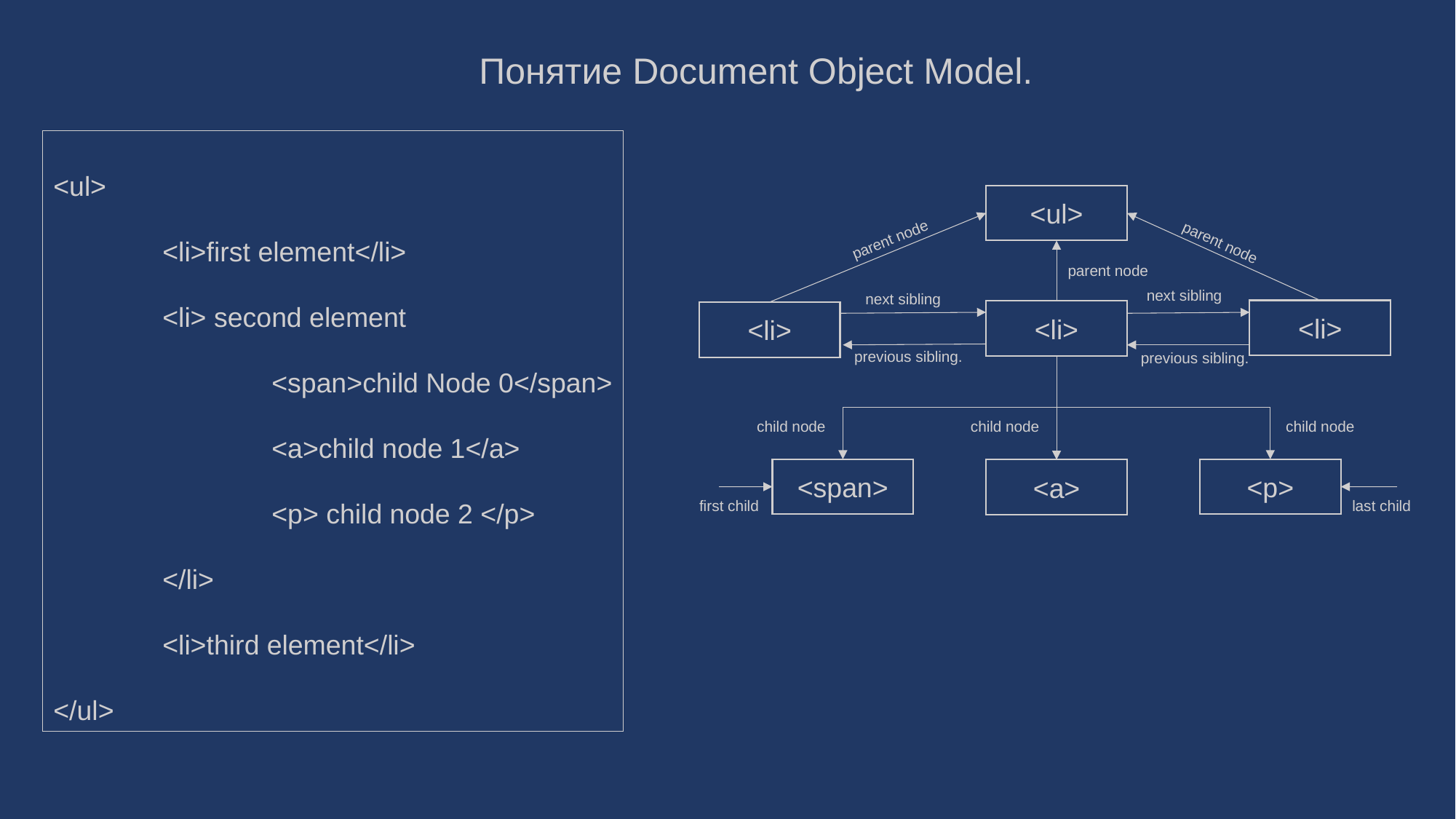

Понятие Document Object Model.

<ul>

	<li>first element</li>

	<li> second element

		<span>child Node 0</span>

		<a>child node 1</a>

		<p> child node 2 </p>

	</li>

	<li>third element</li>

</ul>
<ul>
parent node
parent node
parent node
next sibling
next sibling
<li>
<li>
<li>
previous sibling.
previous sibling.
child node
child node
child node
<span>
<p>
<a>
first child
last child